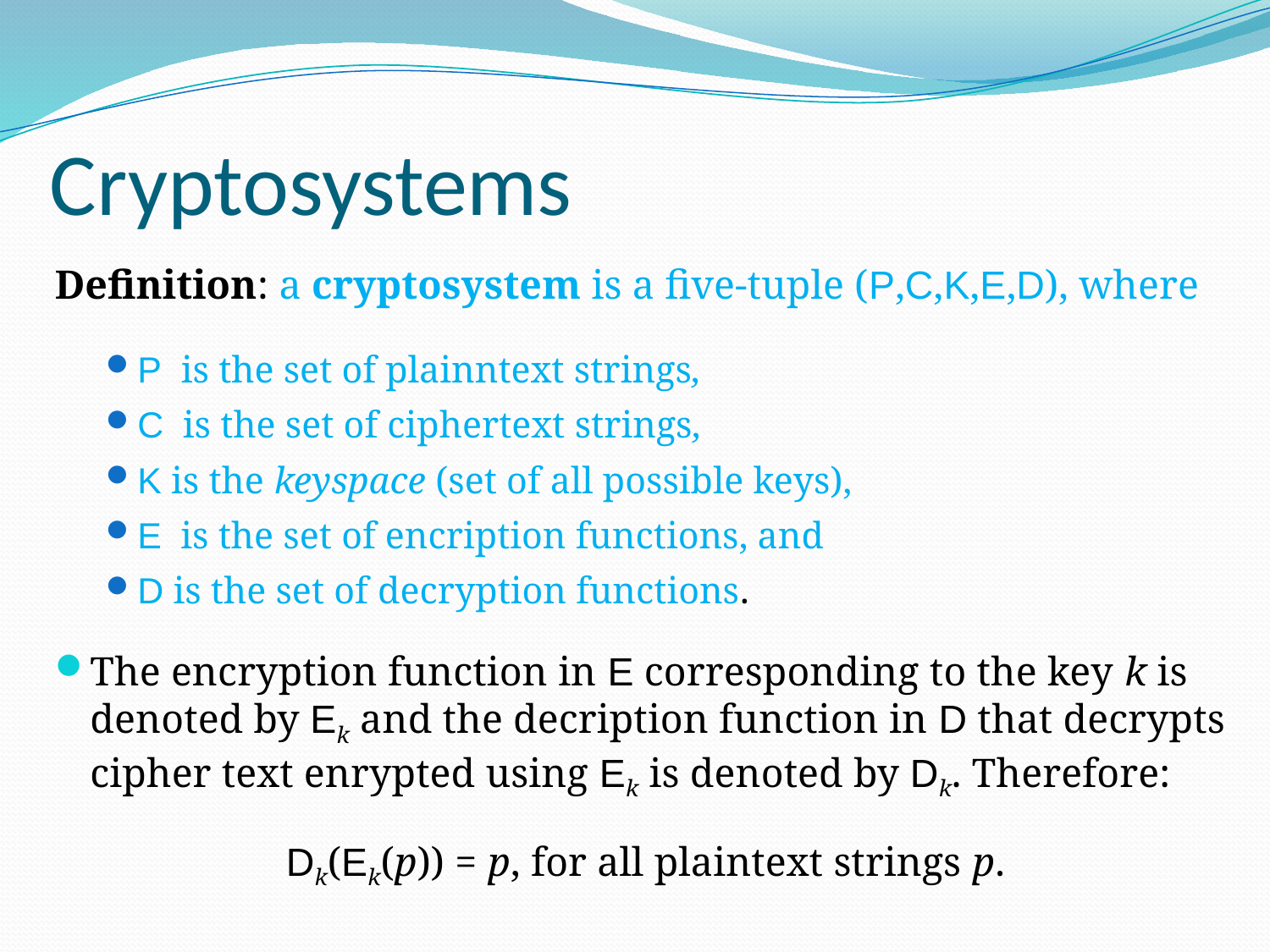

# Cryptosystems
Definition: a cryptosystem is a five-tuple (P,C,K,E,D), where

P  is the set of plainntext strings,
C  is the set of ciphertext strings,
K is the keyspace (set of all possible keys),
E  is the set of encription functions, and
D is the set of decryption functions.

The encryption function in E corresponding to the key k is denoted by Ek and the decription function in D that decrypts cipher text enrypted using Ek is denoted by Dk. Therefore:

Dk(Ek(p)) = p, for all plaintext strings p.